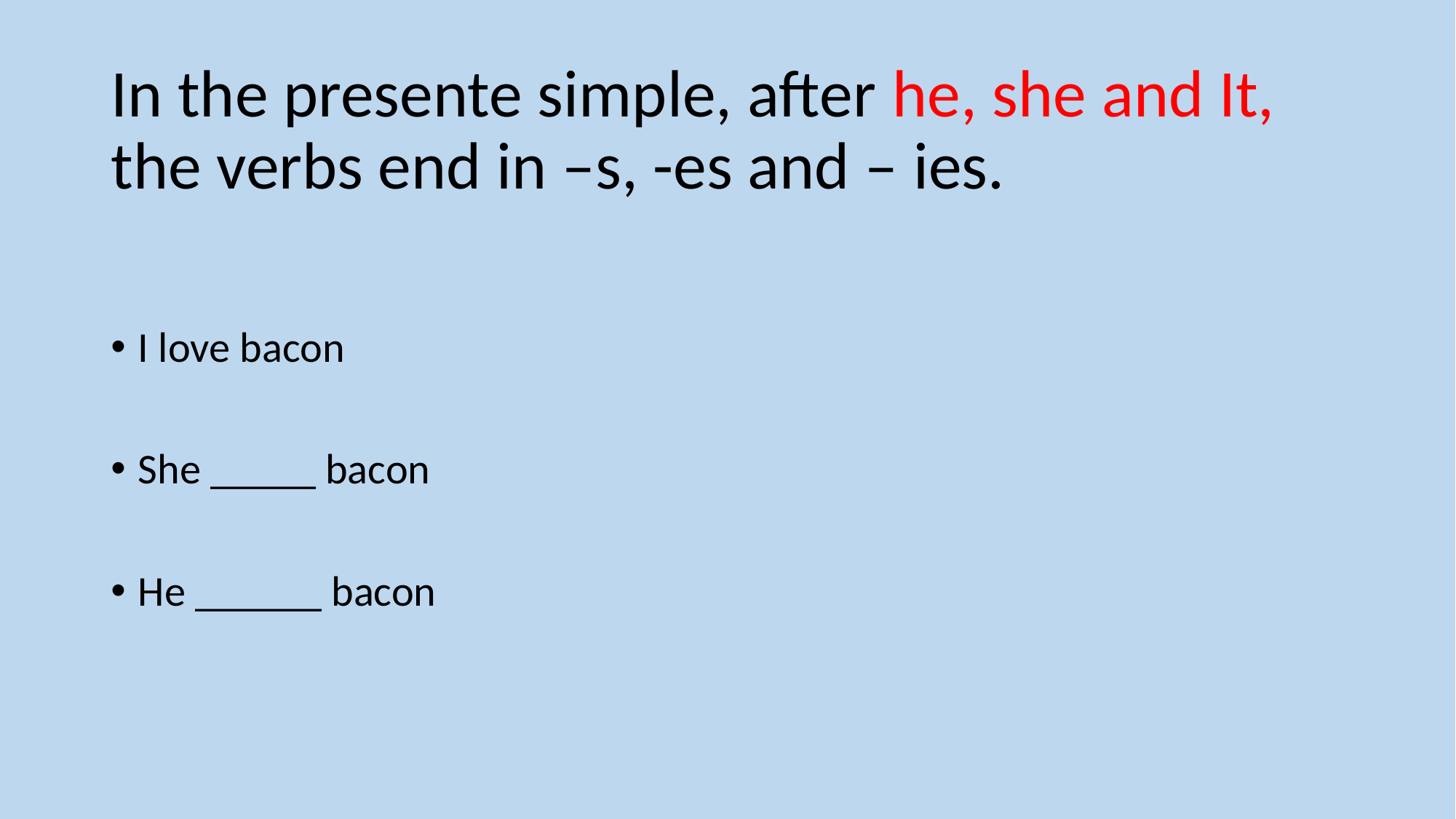

# In the presente simple, after he, she and It, the verbs end in –s, -es and – ies.
I love bacon

She _____ bacon

He ______ bacon